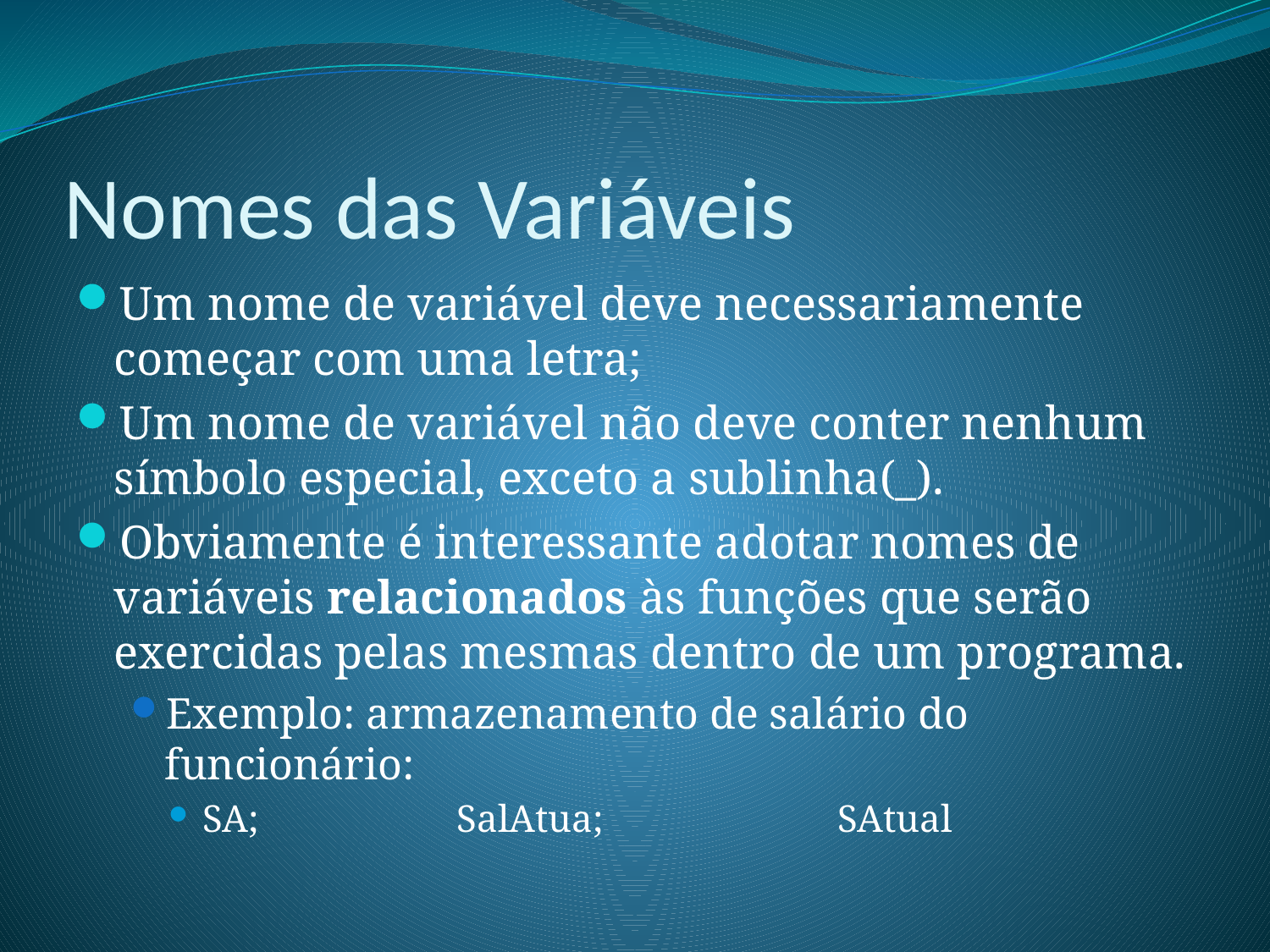

# Nomes das Variáveis
Um nome de variável deve necessariamente começar com uma letra;
Um nome de variável não deve conter nenhum símbolo especial, exceto a sublinha(_).
Obviamente é interessante adotar nomes de variáveis relacionados às funções que serão exercidas pelas mesmas dentro de um programa.
Exemplo: armazenamento de salário do funcionário:
SA; 		SalAtua;		SAtual